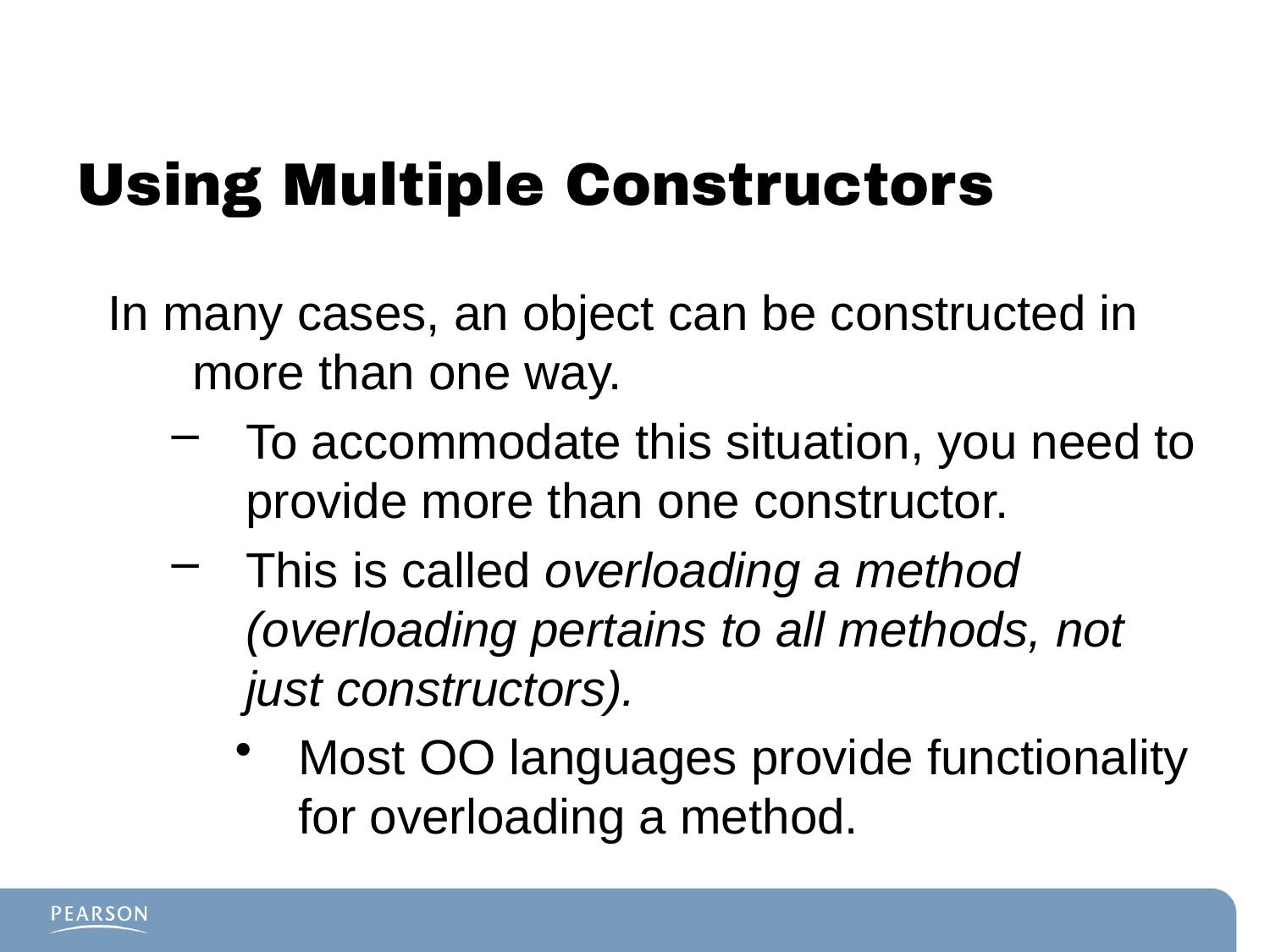

# Using Multiple Constructors
In many cases, an object can be constructed in more than one way.
To accommodate this situation, you need to provide more than one constructor.
This is called overloading a method (overloading pertains to all methods, not just constructors).
Most OO languages provide functionality for overloading a method.